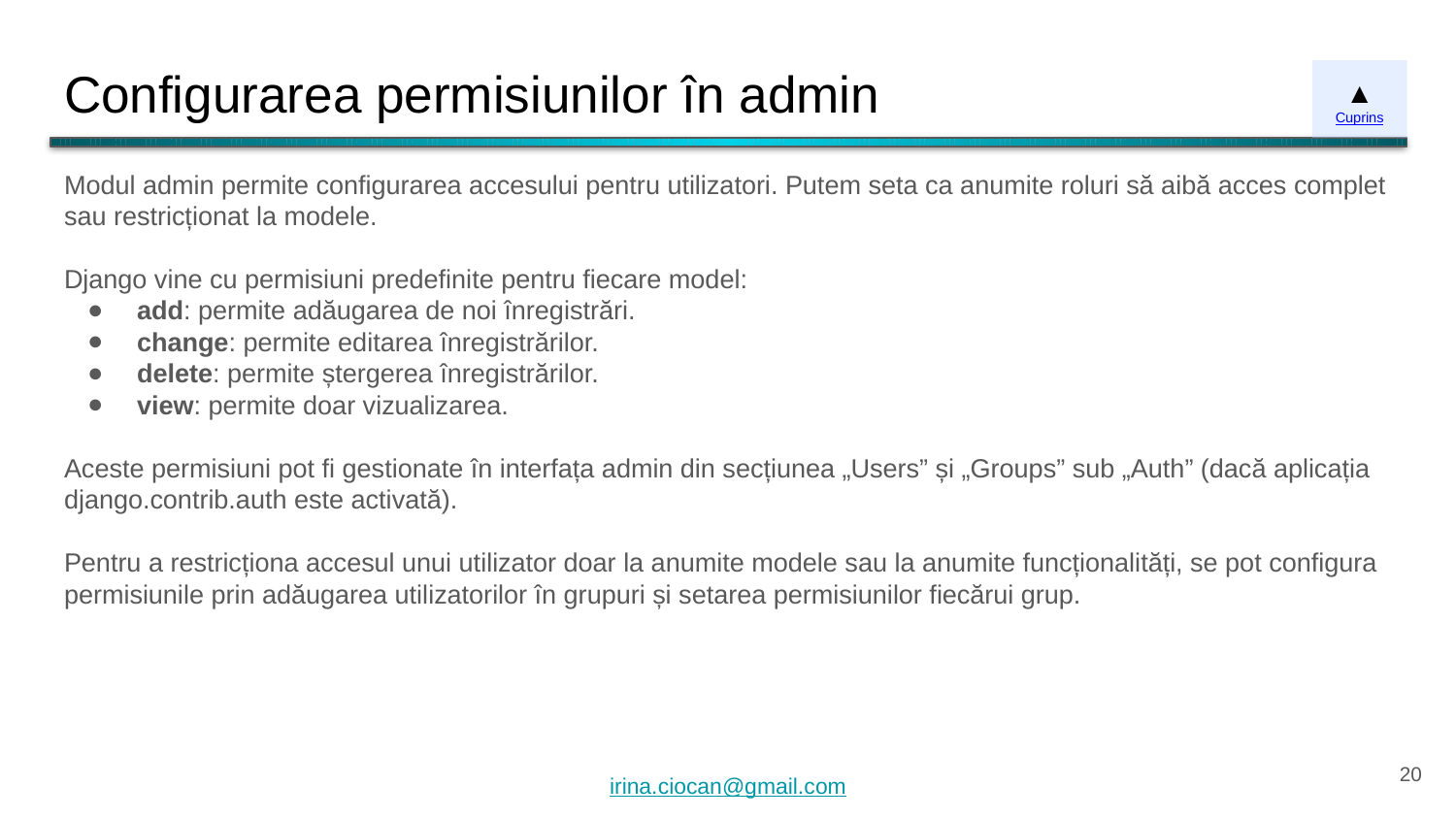

# Configurarea permisiunilor în admin
▲
Cuprins

Modul admin permite configurarea accesului pentru utilizatori. Putem seta ca anumite roluri să aibă acces complet sau restricționat la modele.

Django vine cu permisiuni predefinite pentru fiecare model:
add: permite adăugarea de noi înregistrări.
change: permite editarea înregistrărilor.
delete: permite ștergerea înregistrărilor.
view: permite doar vizualizarea.

Aceste permisiuni pot fi gestionate în interfața admin din secțiunea „Users” și „Groups” sub „Auth” (dacă aplicația django.contrib.auth este activată).

Pentru a restricționa accesul unui utilizator doar la anumite modele sau la anumite funcționalități, se pot configura permisiunile prin adăugarea utilizatorilor în grupuri și setarea permisiunilor fiecărui grup.
20
irina.ciocan@gmail.com